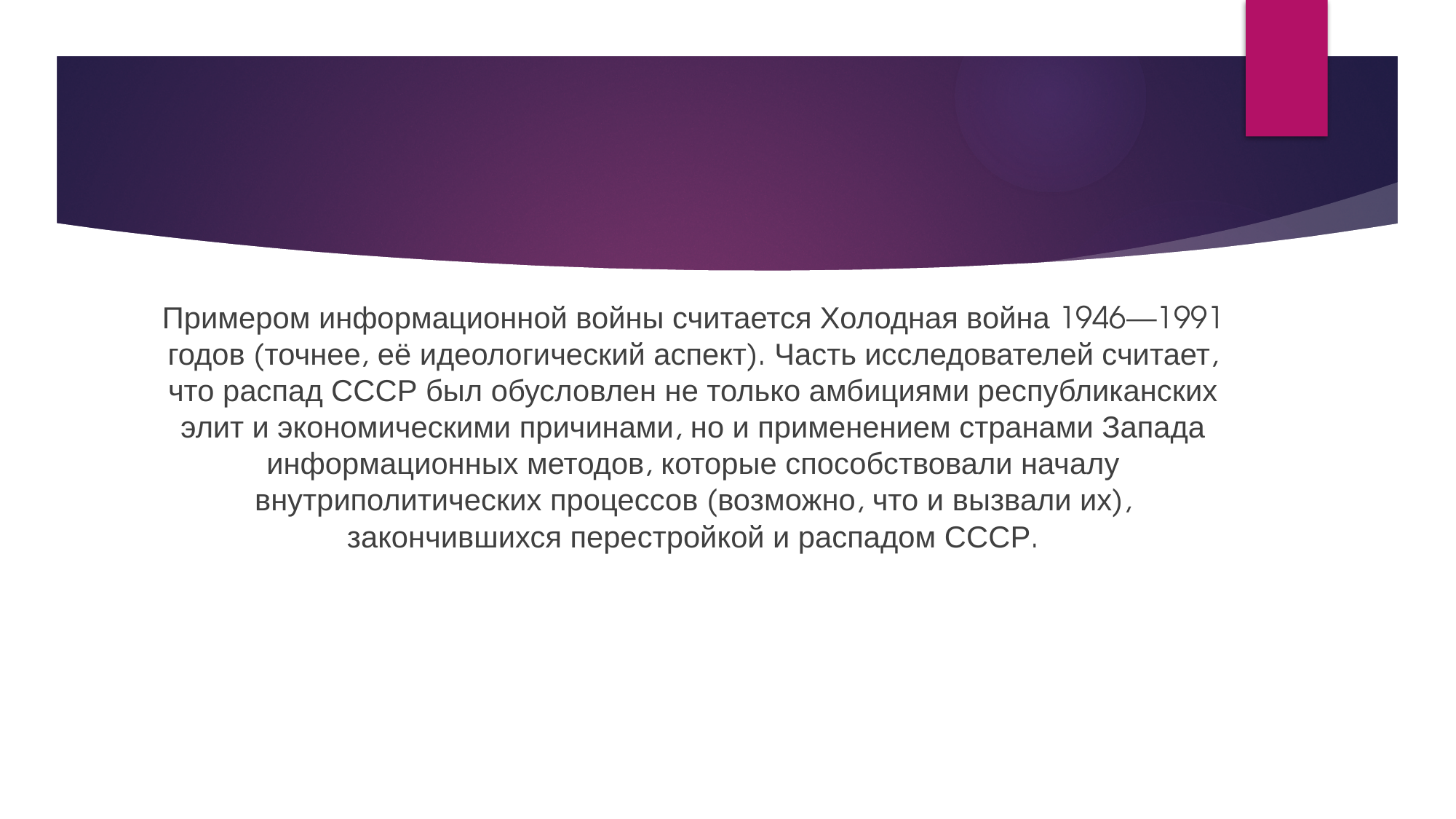

#
Примером информационной войны считается Холодная война 1946—1991 годов (точнее, её идеологический аспект). Часть исследователей считает, что распад СССР был обусловлен не только амбициями республиканских элит и экономическими причинами, но и применением странами Запада информационных методов, которые способствовали началу внутриполитических процессов (возможно, что и вызвали их), закончившихся перестройкой и распадом СССР.